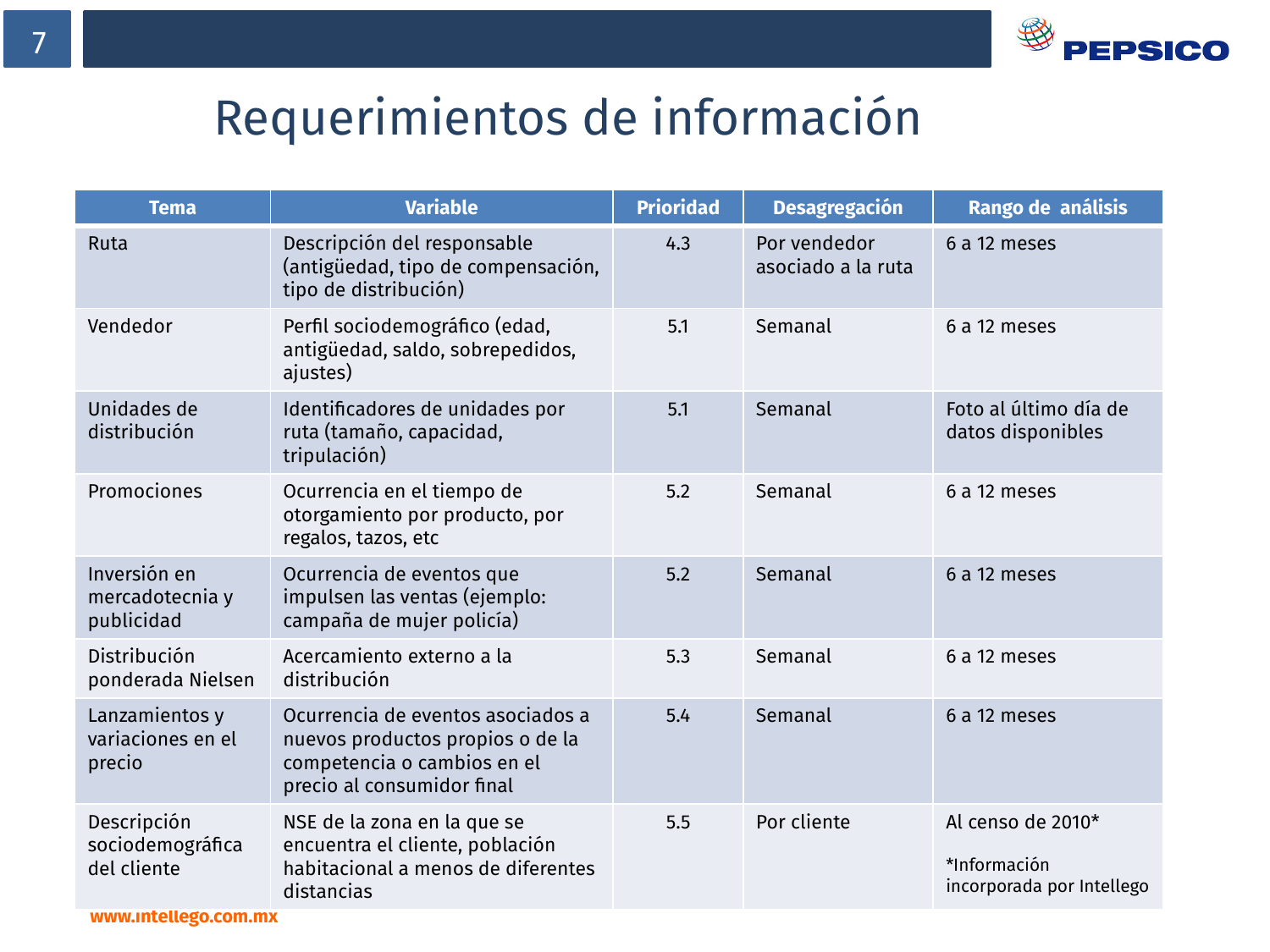

7
# Requerimientos de información
| Tema | Variable | Prioridad | Desagregación | Rango de análisis |
| --- | --- | --- | --- | --- |
| Ruta | Descripción del responsable (antigüedad, tipo de compensación, tipo de distribución) | 4.3 | Por vendedor asociado a la ruta | 6 a 12 meses |
| Vendedor | Perfil sociodemográfico (edad, antigüedad, saldo, sobrepedidos, ajustes) | 5.1 | Semanal | 6 a 12 meses |
| Unidades de distribución | Identificadores de unidades por ruta (tamaño, capacidad, tripulación) | 5.1 | Semanal | Foto al último día de datos disponibles |
| Promociones | Ocurrencia en el tiempo de otorgamiento por producto, por regalos, tazos, etc | 5.2 | Semanal | 6 a 12 meses |
| Inversión en mercadotecnia y publicidad | Ocurrencia de eventos que impulsen las ventas (ejemplo: campaña de mujer policía) | 5.2 | Semanal | 6 a 12 meses |
| Distribución ponderada Nielsen | Acercamiento externo a la distribución | 5.3 | Semanal | 6 a 12 meses |
| Lanzamientos y variaciones en el precio | Ocurrencia de eventos asociados a nuevos productos propios o de la competencia o cambios en el precio al consumidor final | 5.4 | Semanal | 6 a 12 meses |
| Descripción sociodemográfica del cliente | NSE de la zona en la que se encuentra el cliente, población habitacional a menos de diferentes distancias | 5.5 | Por cliente | Al censo de 2010\* \*Información incorporada por Intellego |